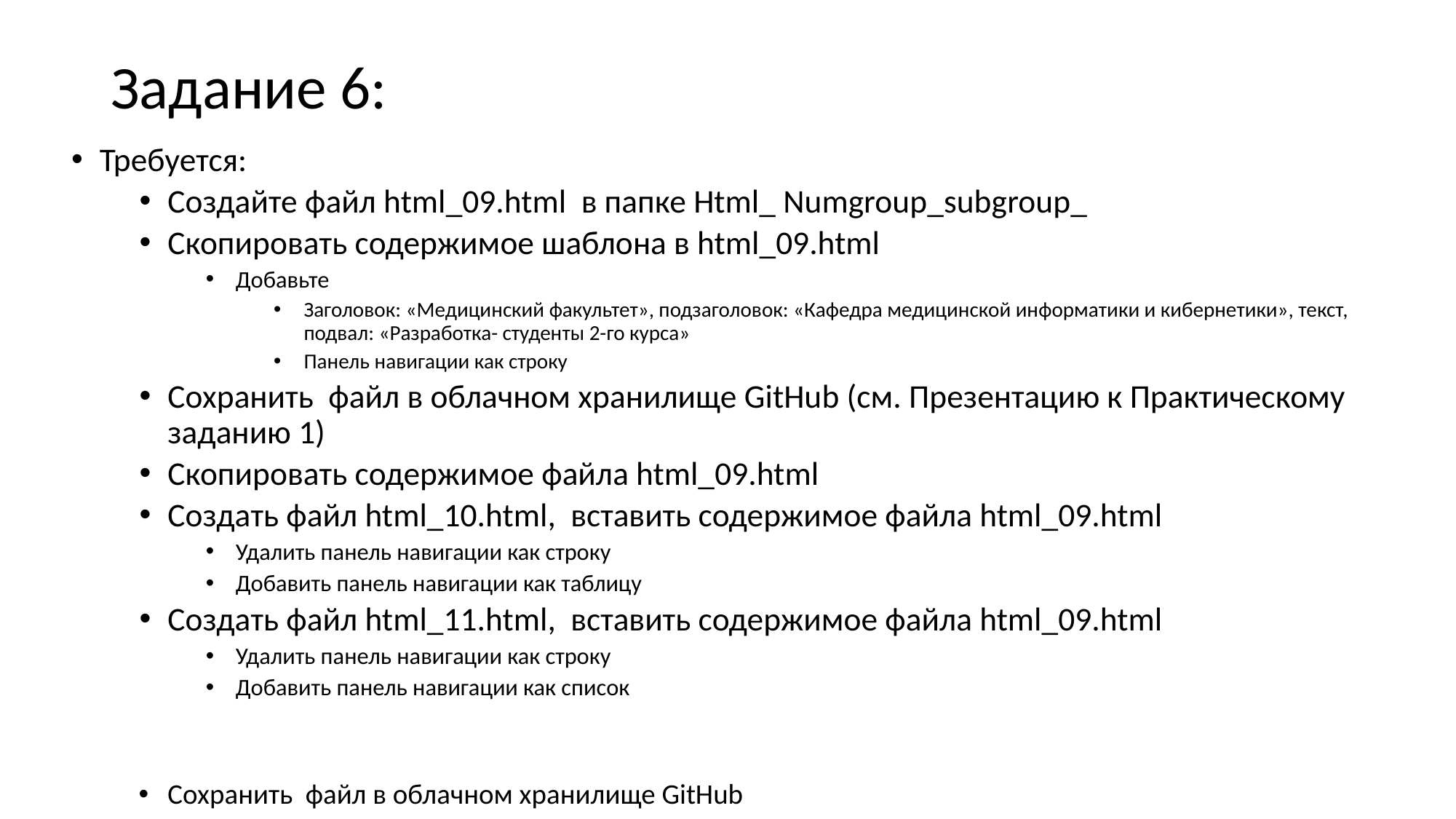

# Задание 6:
Требуется:
Создайте файл html_09.html  в папке Html_ Numgroup_subgroup_
Скопировать содержимое шаблона в html_09.html
Добавьте
Заголовок: «Медицинский факультет», подзаголовок: «Кафедра медицинской информатики и кибернетики», текст, подвал: «Разработка- студенты 2-го курса»
Панель навигации как строку
Сохранить  файл в облачном хранилище GitHub (см. Презентацию к Практическому заданию 1)
Скопировать содержимое файла html_09.html
Создать файл html_10.html,  вставить содержимое файла html_09.html
Удалить панель навигации как строку
Добавить панель навигации как таблицу
Создать файл html_11.html,  вставить содержимое файла html_09.html
Удалить панель навигации как строку
Добавить панель навигации как список

Сохранить  файл в облачном хранилище GitHub